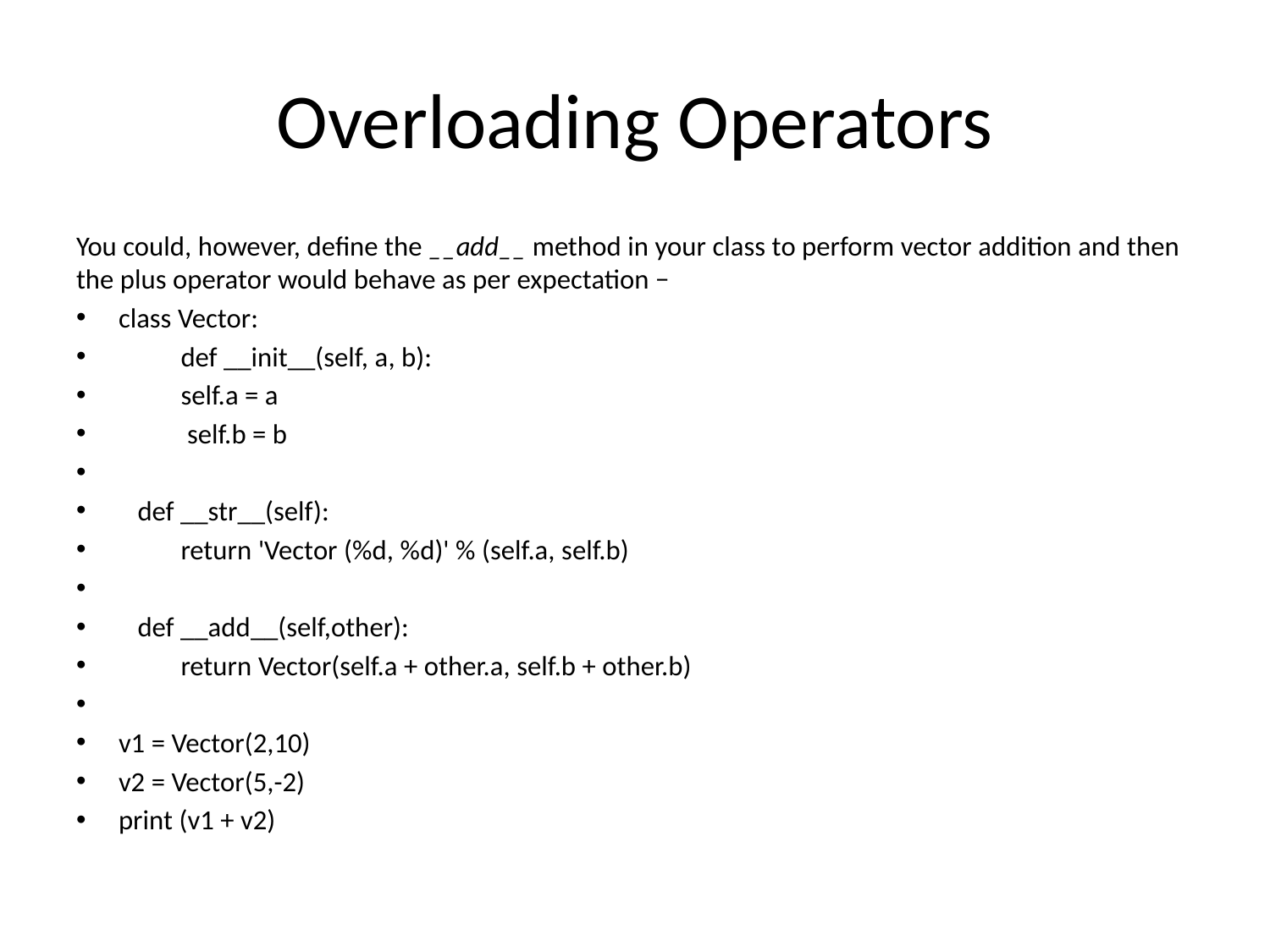

# Overloading Operators
You could, however, define the __add__ method in your class to perform vector addition and then the plus operator would behave as per expectation −
class Vector:
   	def __init__(self, a, b):
      	self.a = a
     	 self.b = b

   def __str__(self):
      	return 'Vector (%d, %d)' % (self.a, self.b)

   def __add__(self,other):
      	return Vector(self.a + other.a, self.b + other.b)

v1 = Vector(2,10)
v2 = Vector(5,-2)
print (v1 + v2)